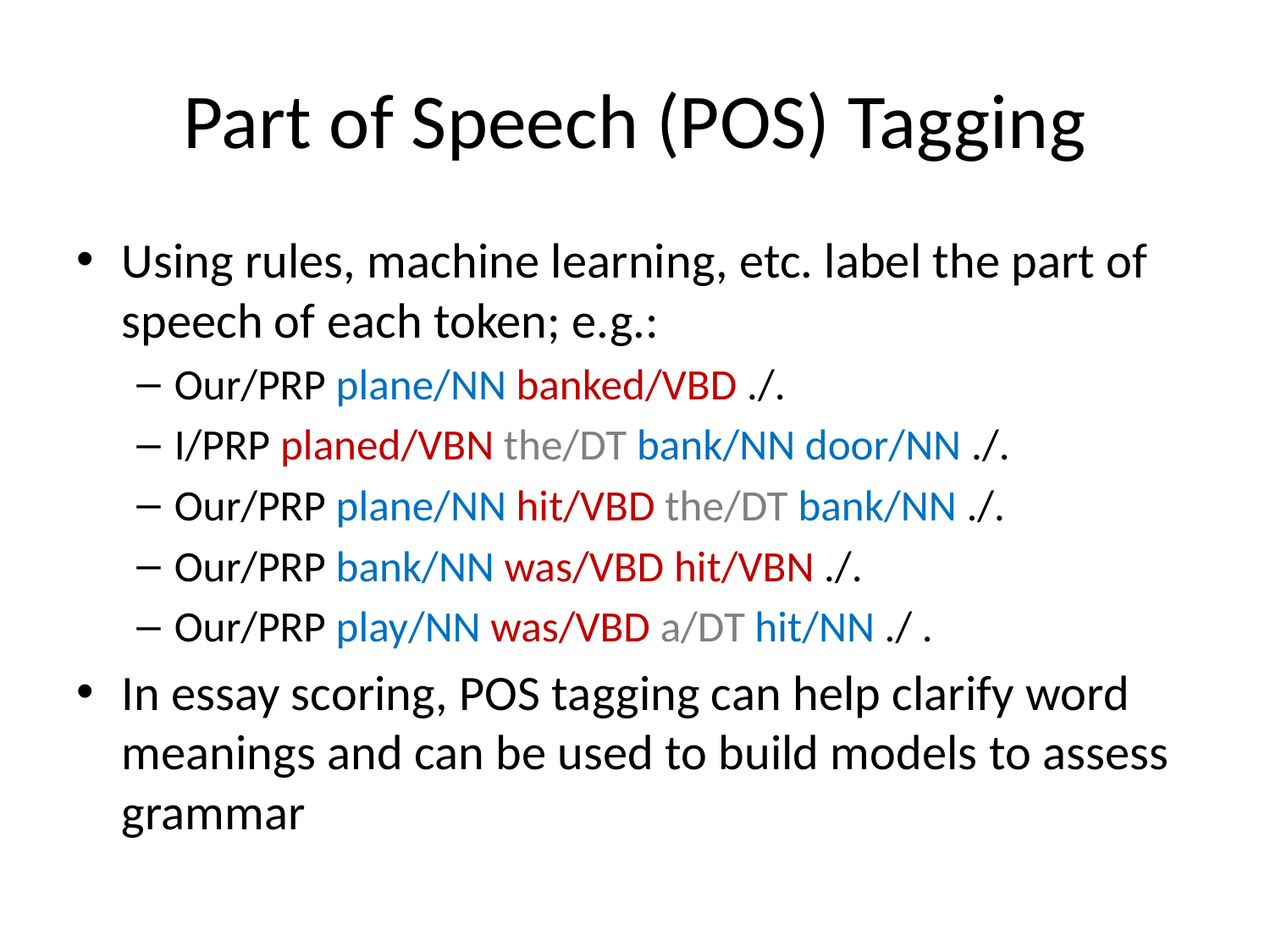

# Part of Speech (POS) Tagging
Using rules, machine learning, etc. label the part of speech of each token; e.g.:
Our/PRP plane/NN banked/VBD ./.
I/PRP planed/VBN the/DT bank/NN door/NN ./.
Our/PRP plane/NN hit/VBD the/DT bank/NN ./.
Our/PRP bank/NN was/VBD hit/VBN ./.
Our/PRP play/NN was/VBD a/DT hit/NN ./ .
In essay scoring, POS tagging can help clarify word meanings and can be used to build models to assess grammar